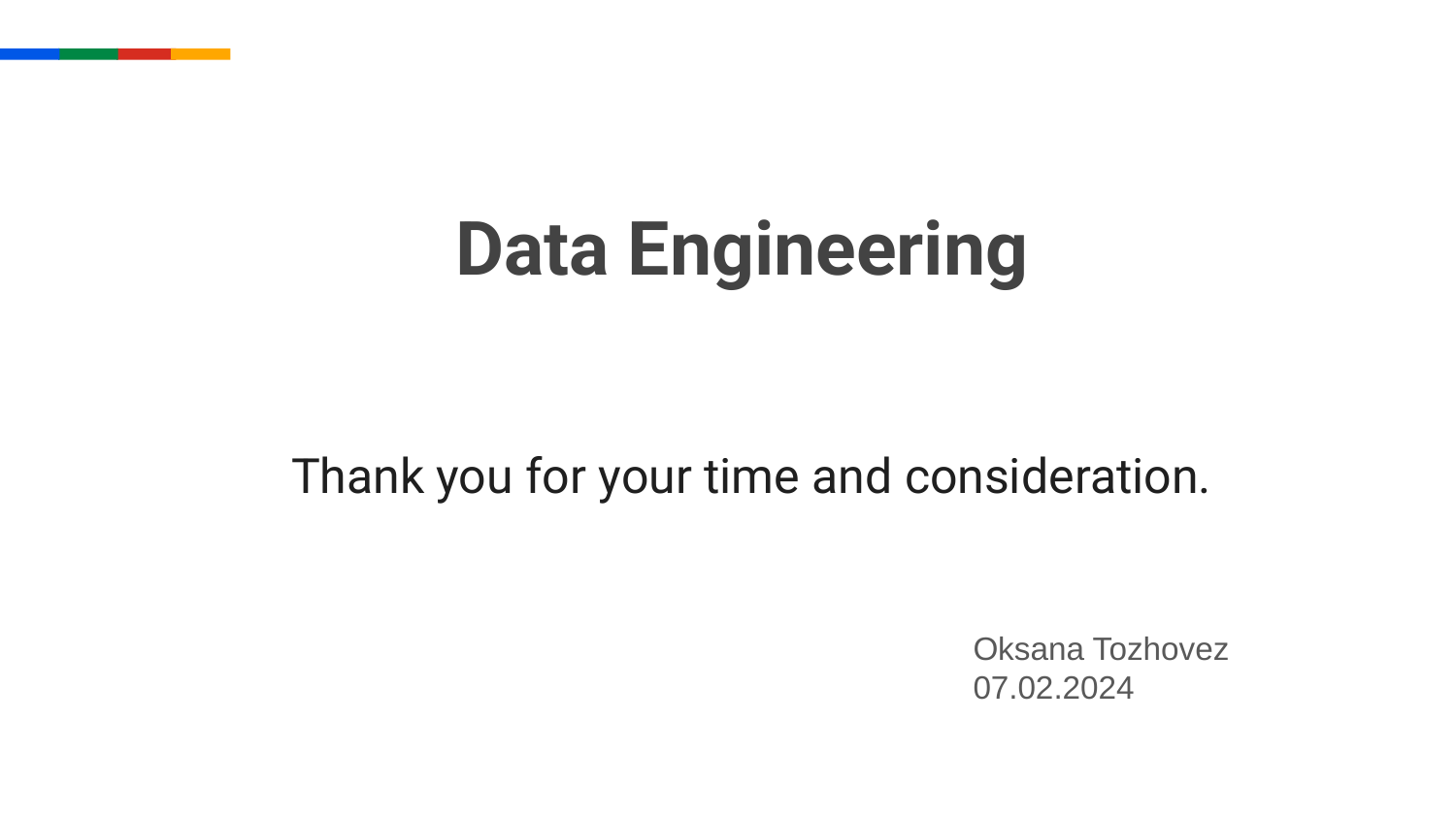

# Data Engineering

Thank you for your time and consideration.

Oksana Tozhovez         07.02.2024